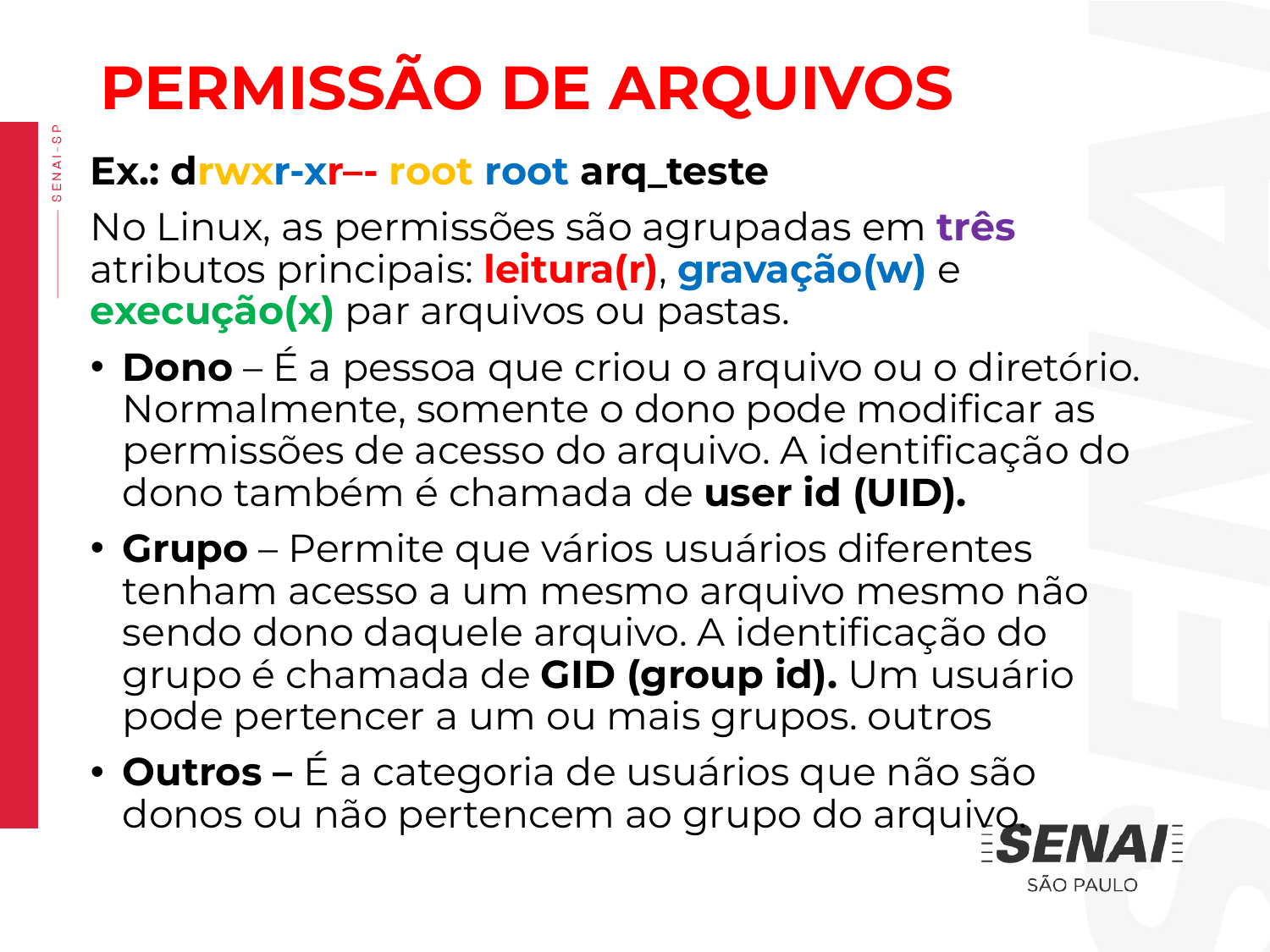

PERMISSÃO DE ARQUIVOS
Ex.: drwxr-xr–- root root arq_teste
No Linux, as permissões são agrupadas em três atributos principais: leitura(r), gravação(w) e execução(x) par arquivos ou pastas.
Dono – É a pessoa que criou o arquivo ou o diretório. Normalmente, somente o dono pode modificar as permissões de acesso do arquivo. A identificação do dono também é chamada de user id (UID).
Grupo – Permite que vários usuários diferentes tenham acesso a um mesmo arquivo mesmo não sendo dono daquele arquivo. A identificação do grupo é chamada de GID (group id). Um usuário pode pertencer a um ou mais grupos. outros
Outros – É a categoria de usuários que não são donos ou não pertencem ao grupo do arquivo.